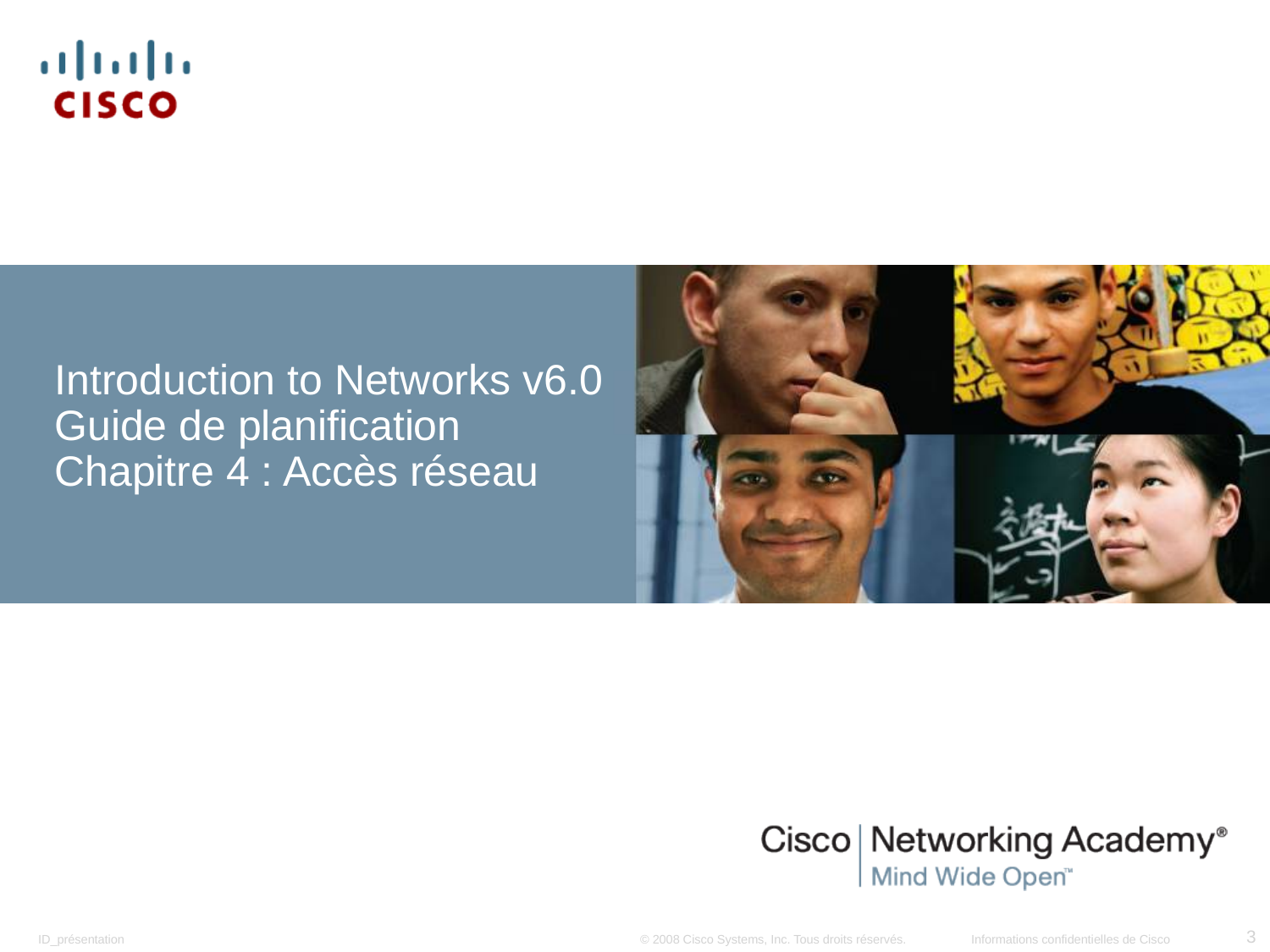

Introduction to Networks v6.0
Guide de planification
Chapitre 4 : Accès réseau